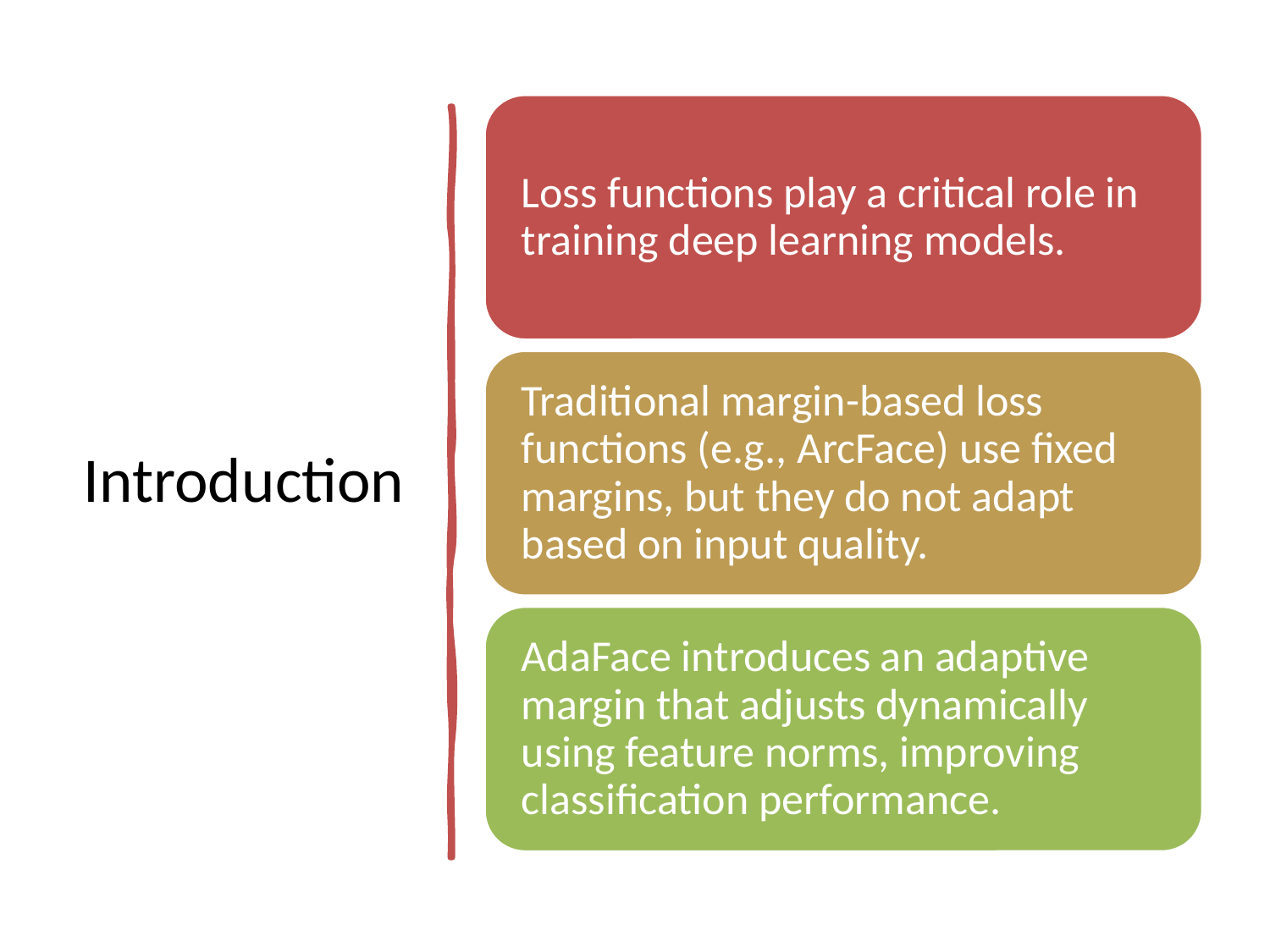

Loss functions play a critical role in training deep learning models.
Traditional margin-based loss functions (e.g., ArcFace) use fixed margins, but they do not adapt based on input quality.
AdaFace introduces an adaptive margin that adjusts dynamically using feature norms, improving classification performance.
# Introduction